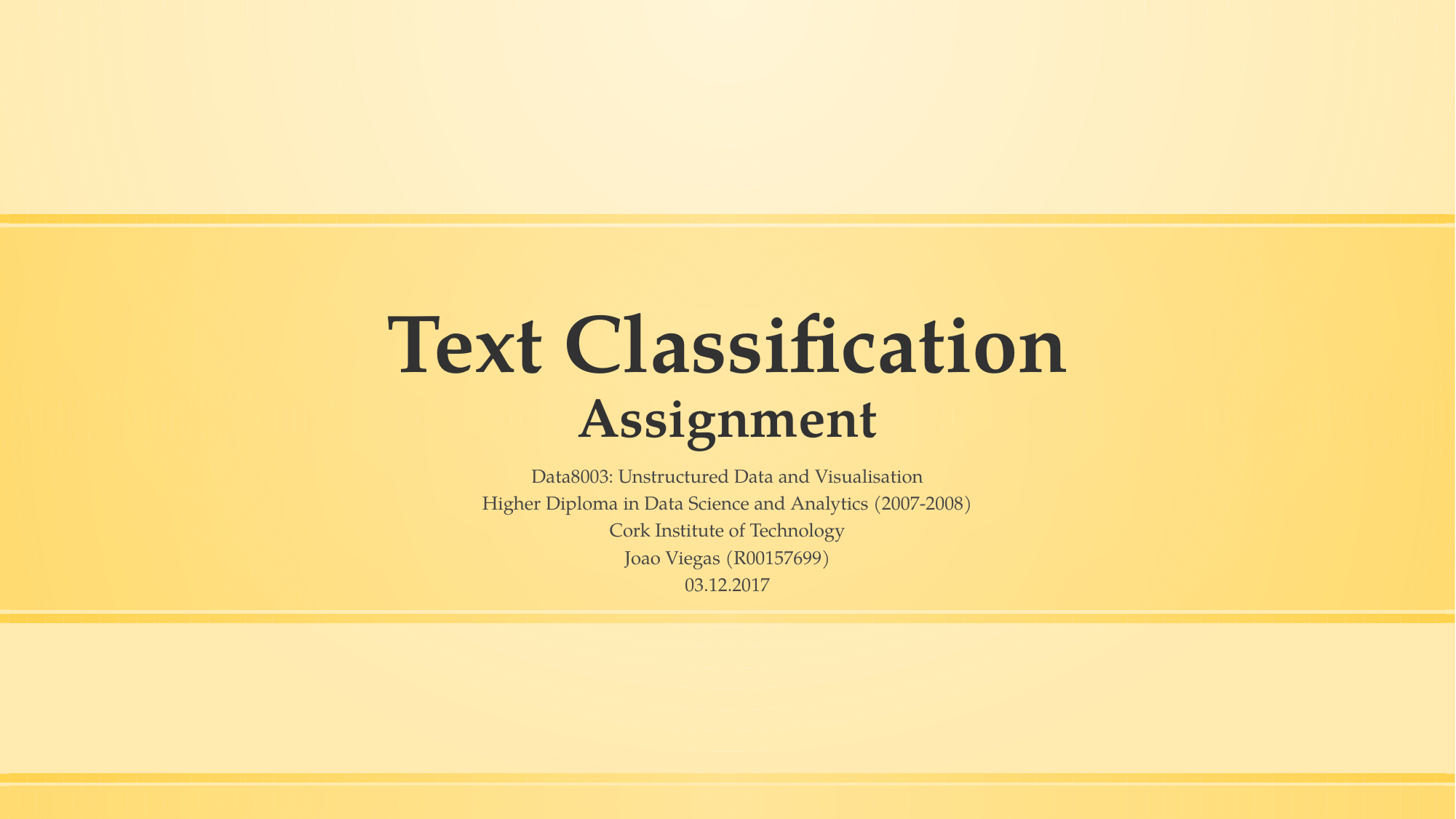

# Text Classification Assignment
Data8003: Unstructured Data and Visualisation
Higher Diploma in Data Science and Analytics (2007-2008)
Cork Institute of Technology
Joao Viegas (R00157699)
03.12.2017